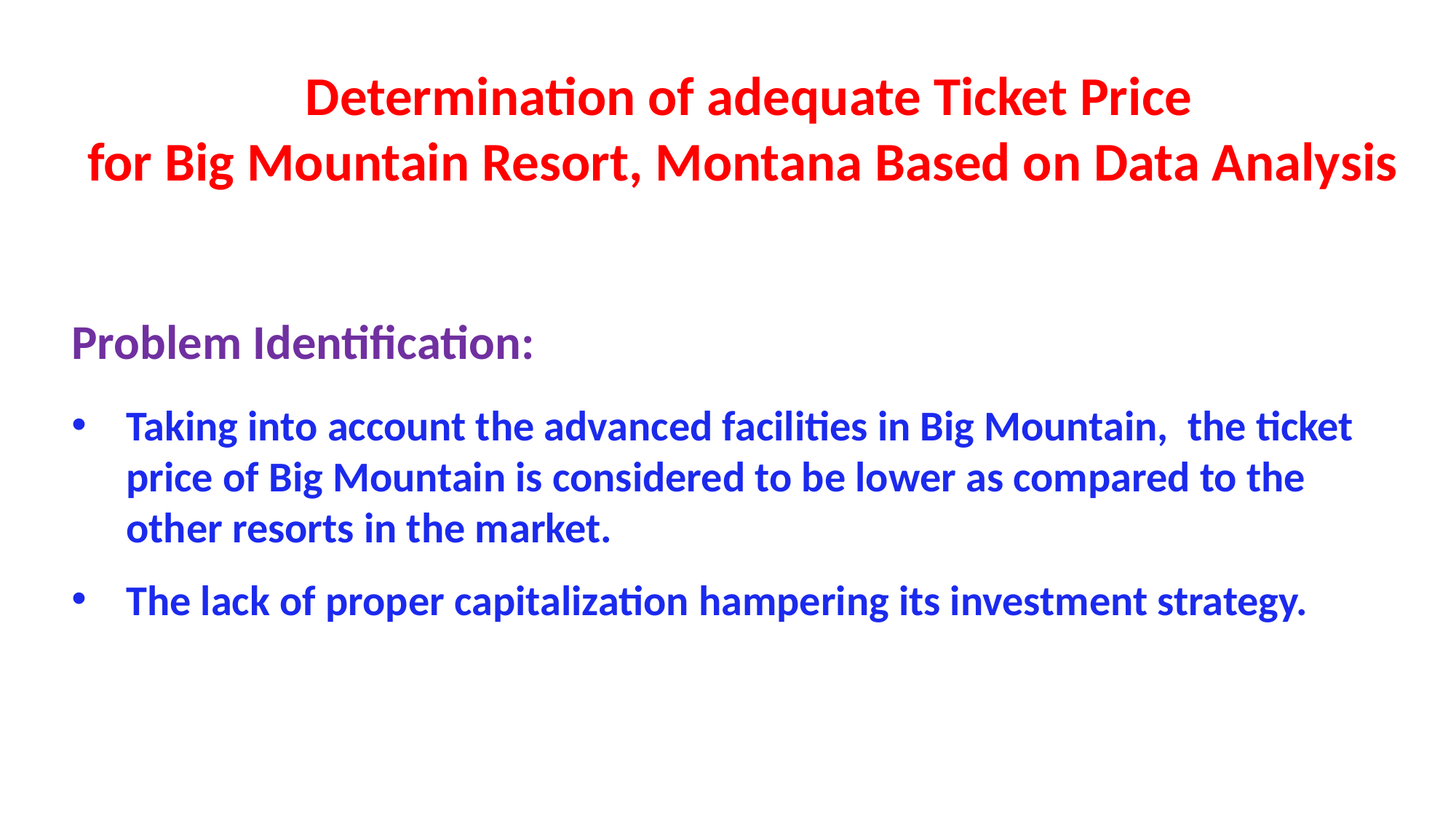

Determination of adequate Ticket Price
for Big Mountain Resort, Montana Based on Data Analysis
Problem Identification:

Taking into account the advanced facilities in Big Mountain,  the ticket price of Big Mountain is considered to be lower as compared to the other resorts in the market.

The lack of proper capitalization hampering its investment strategy.